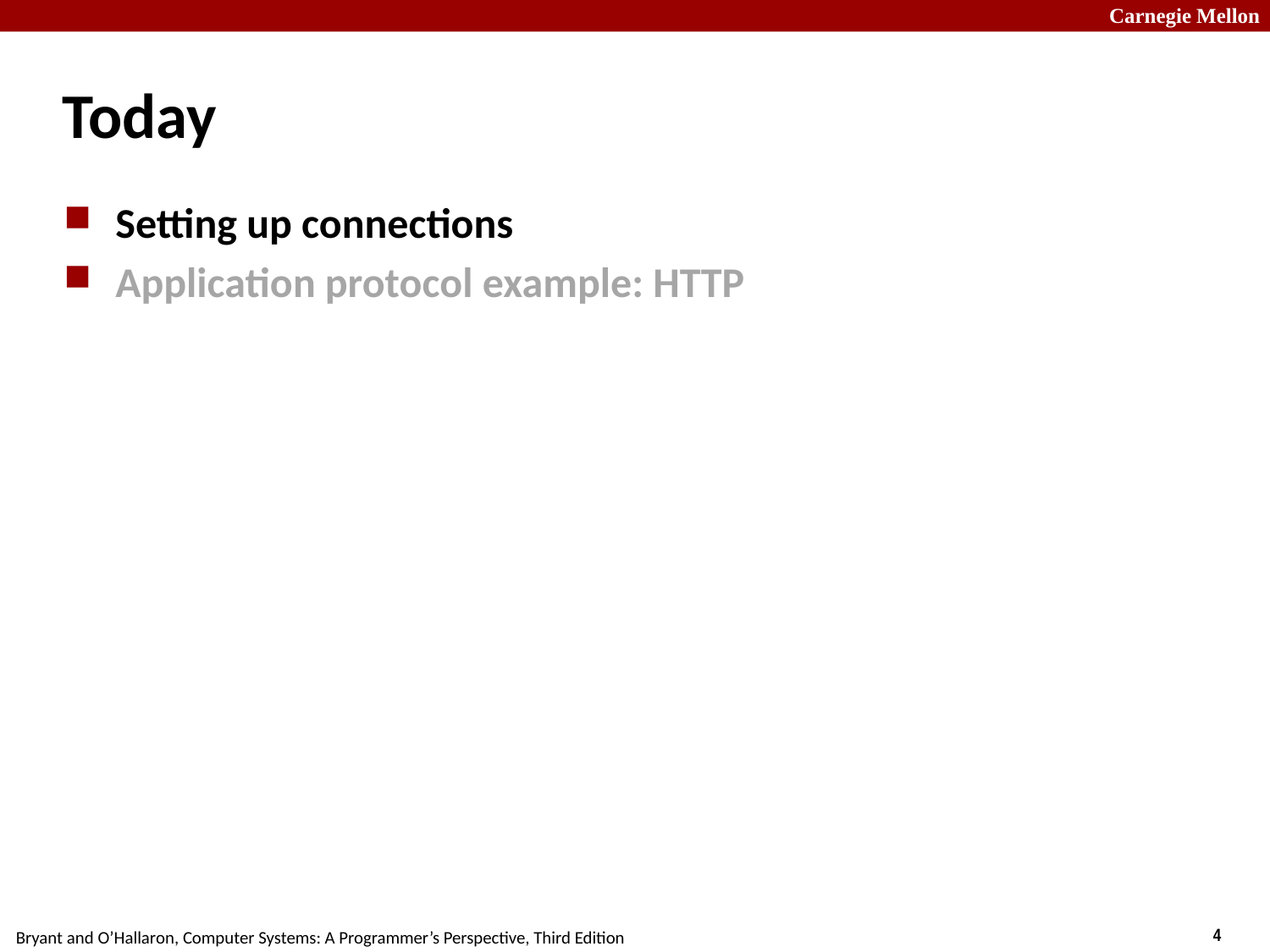

# Today
Setting up connections
Application protocol example: HTTP